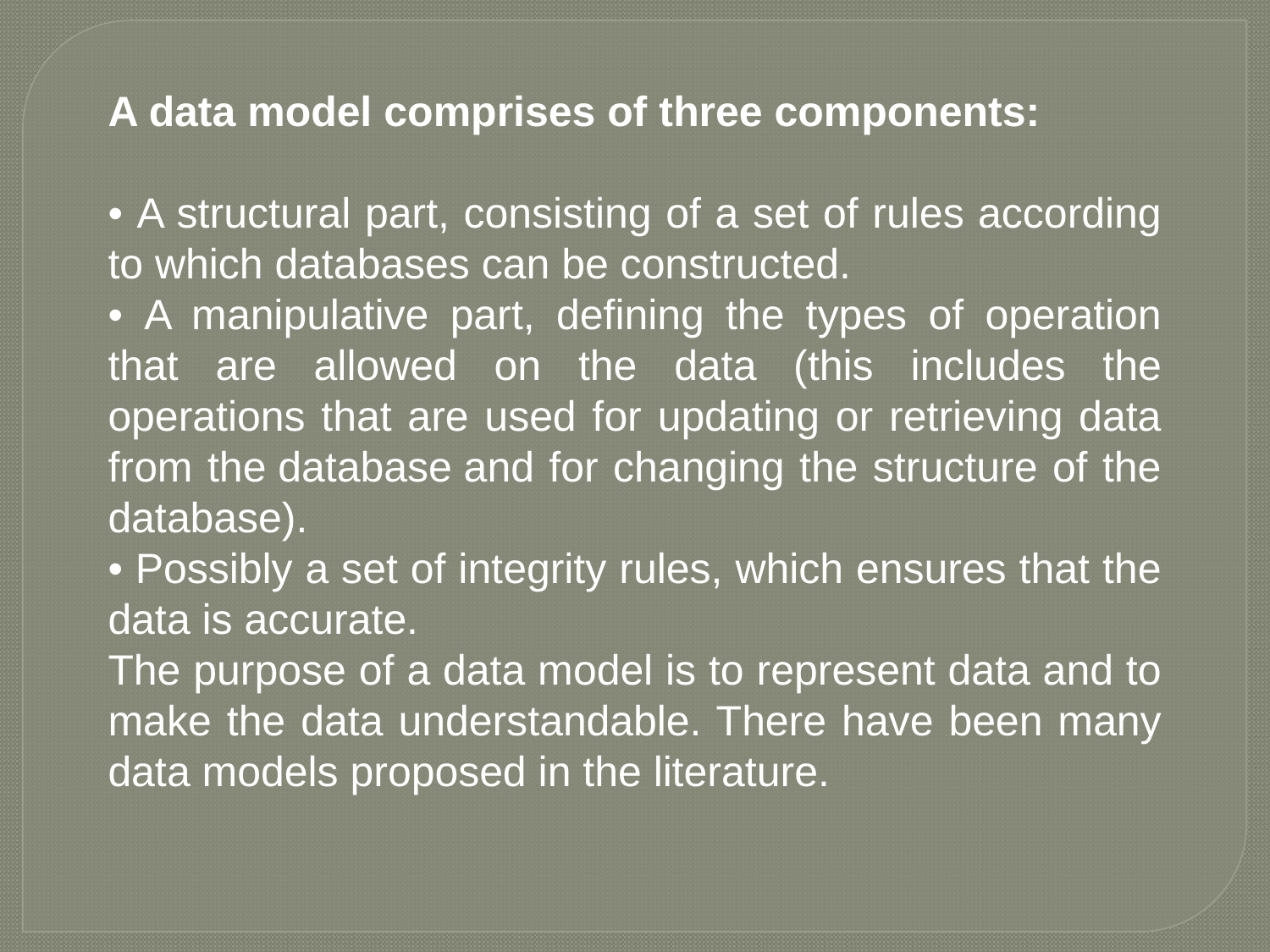

A data model comprises of three components:

• A structural part, consisting of a set of rules according to which databases can be constructed.
• A manipulative part, defining the types of operation that are allowed on the data (this includes the operations that are used for updating or retrieving data from the database and for changing the structure of the database).
• Possibly a set of integrity rules, which ensures that the data is accurate.
The purpose of a data model is to represent data and to make the data understandable. There have been many data models proposed in the literature.